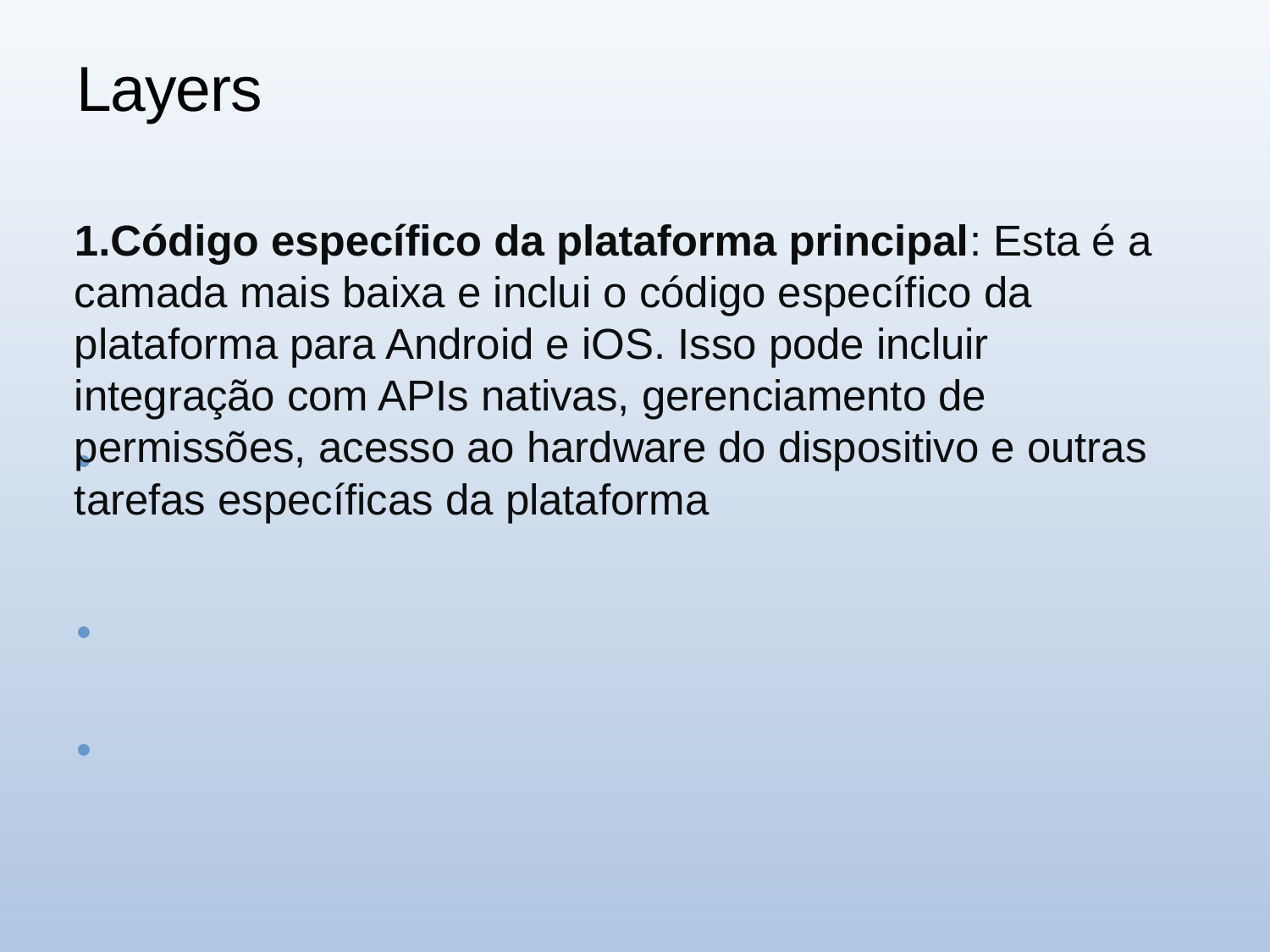

# Layers
Código específico da plataforma principal: Esta é a camada mais baixa e inclui o código específico da plataforma para Android e iOS. Isso pode incluir integração com APIs nativas, gerenciamento de permissões, acesso ao hardware do dispositivo e outras tarefas específicas da plataforma
•
•
•